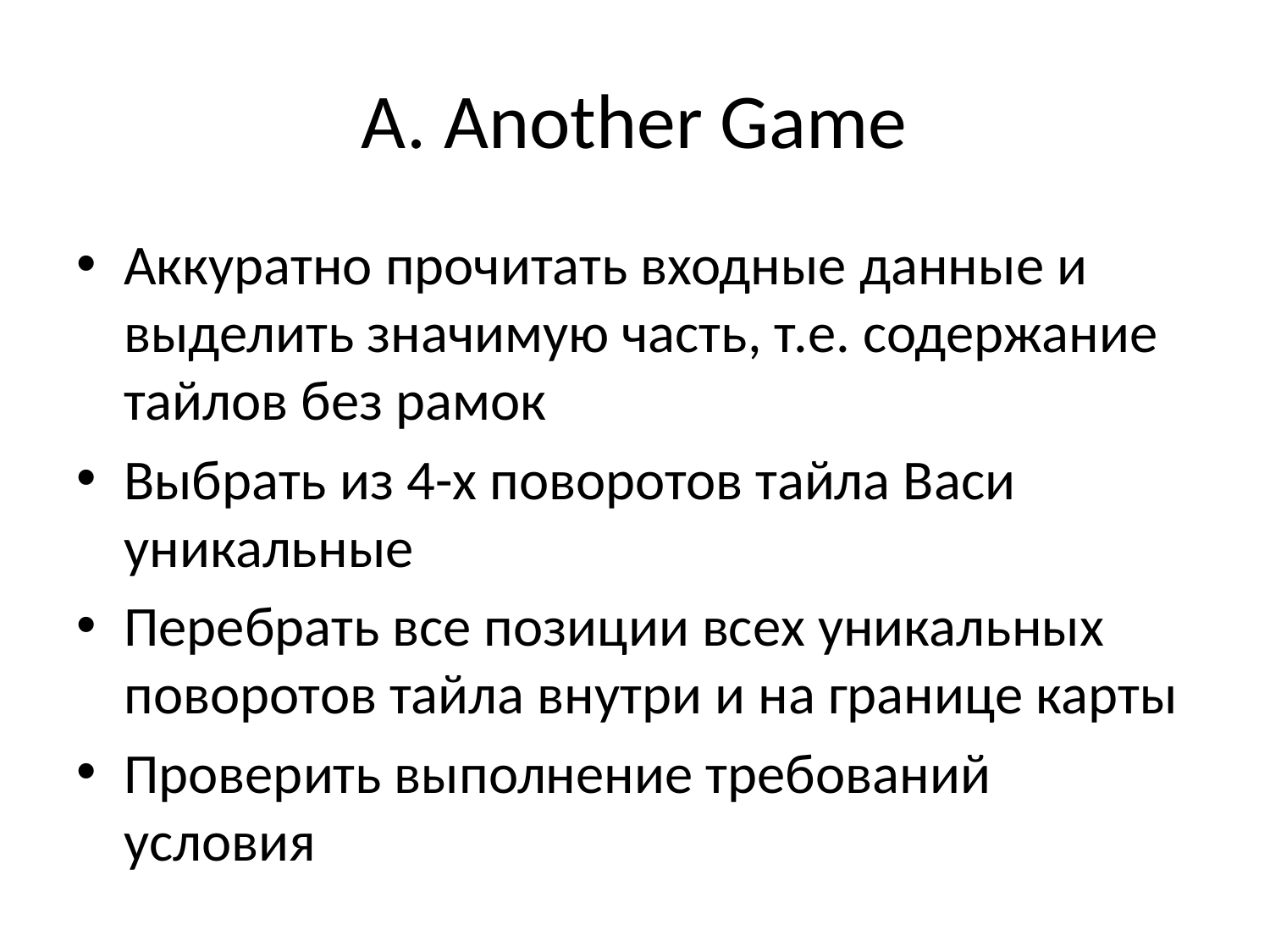

# A. Another Game
Аккуратно прочитать входные данные и выделить значимую часть, т.е. содержание тайлов без рамок
Выбрать из 4-х поворотов тайла Васи уникальные
Перебрать все позиции всех уникальных поворотов тайла внутри и на границе карты
Проверить выполнение требований условия